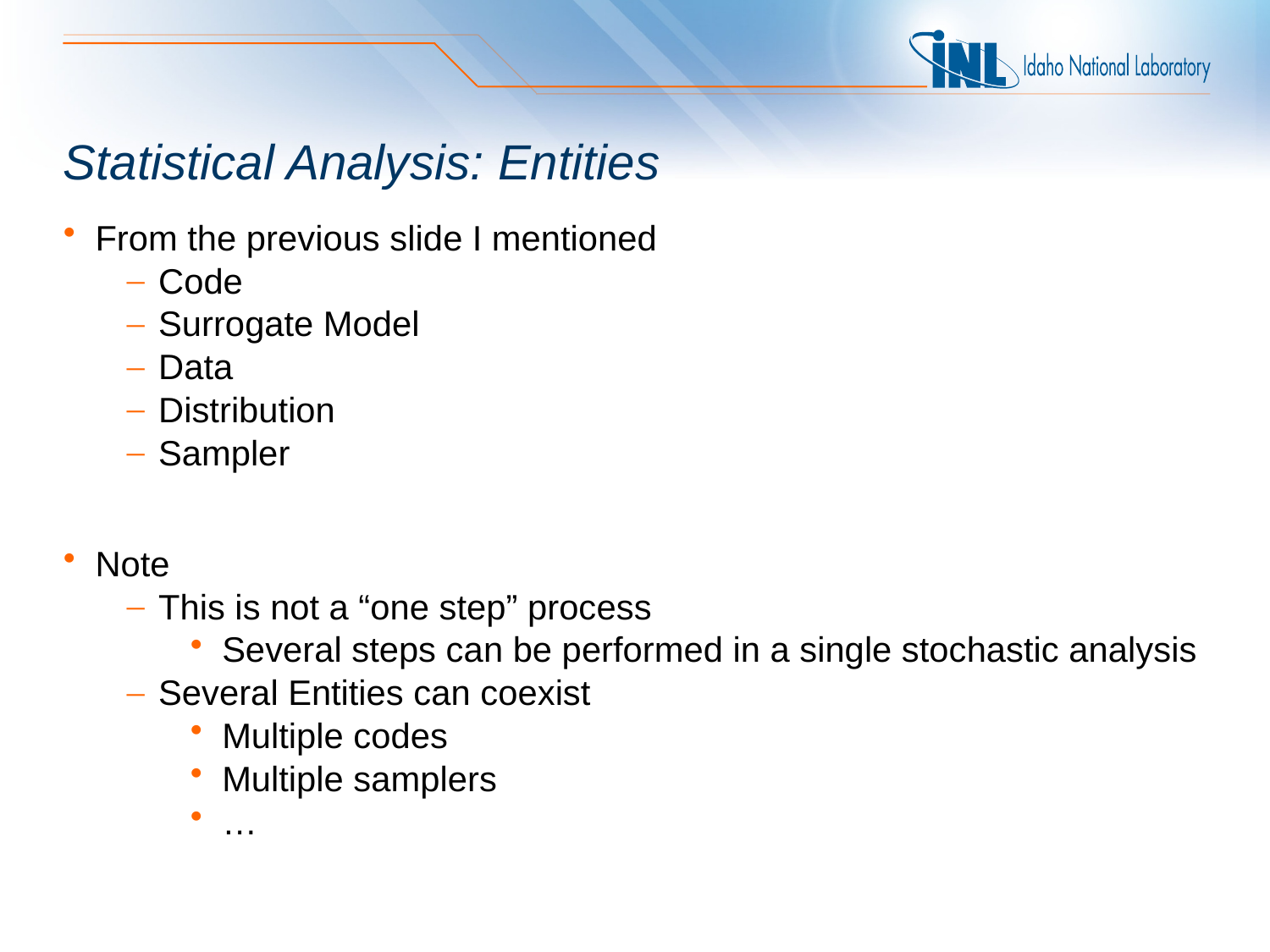

# Statistical Analysis: Entities
From the previous slide I mentioned
Code
Surrogate Model
Data
Distribution
Sampler

Note
This is not a “one step” process
Several steps can be performed in a single stochastic analysis
Several Entities can coexist
Multiple codes
Multiple samplers
…